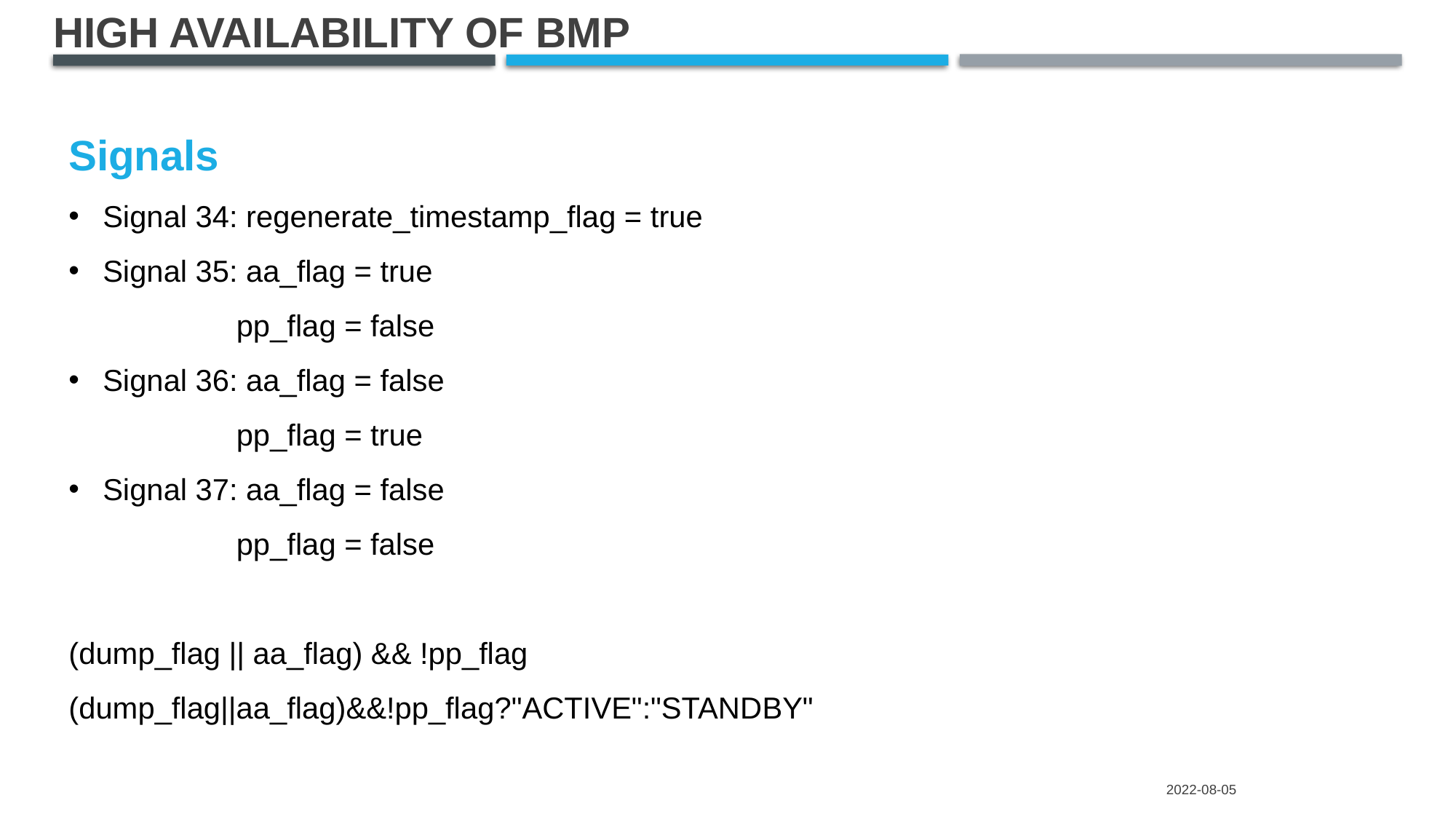

High availability of BMP
Signals
Signal 34: regenerate_timestamp_flag = true
Signal 35: aa_flag = true
       pp_flag = false
Signal 36: aa_flag = false
       pp_flag = true
Signal 37: aa_flag = false
       pp_flag = false

(dump_flag || aa_flag) && !pp_flag
(dump_flag||aa_flag)&&!pp_flag?"ACTIVE":"STANDBY"
2022-08-05